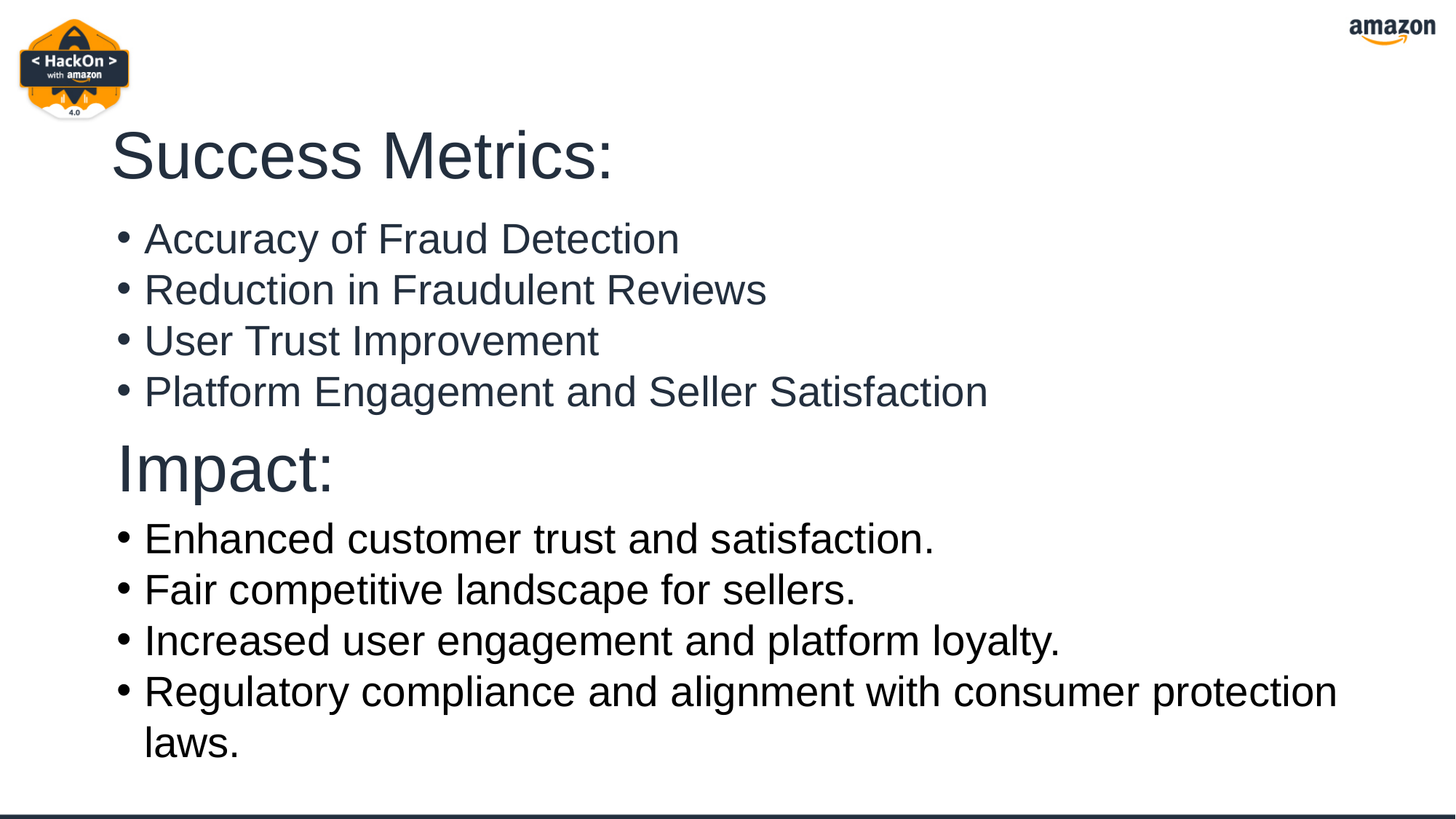

# Success Metrics:
Accuracy of Fraud Detection
Reduction in Fraudulent Reviews
User Trust Improvement
Platform Engagement and Seller Satisfaction
Impact:
Enhanced customer trust and satisfaction.
Fair competitive landscape for sellers.
Increased user engagement and platform loyalty.
Regulatory compliance and alignment with consumer protection laws.